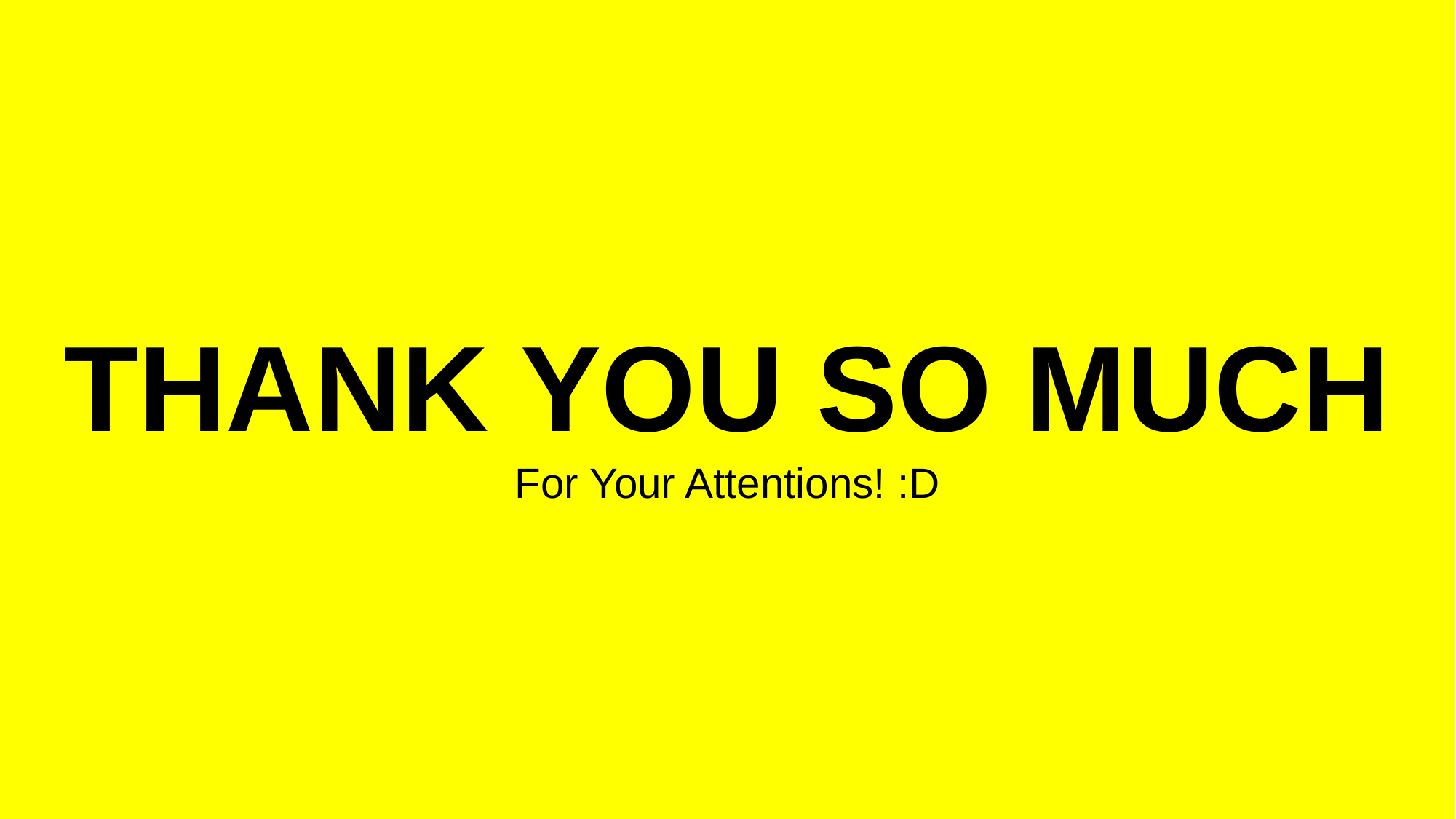

THANK YOU SO MUCH
For Your Attentions! :D